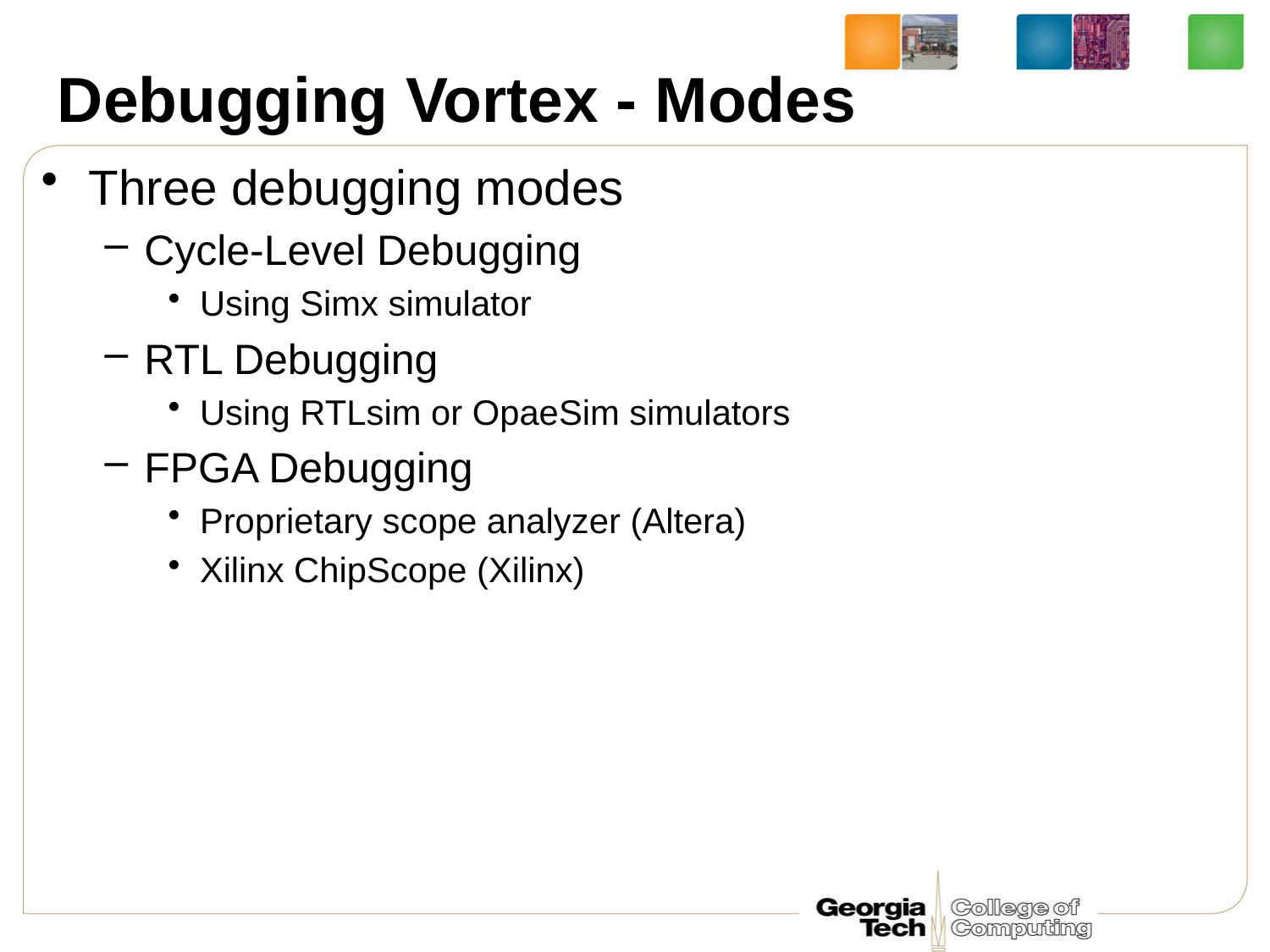

# Debugging Vortex - Modes
Three debugging modes
Cycle-Level Debugging
Using Simx simulator
RTL Debugging
Using RTLsim or OpaeSim simulators
FPGA Debugging
Proprietary scope analyzer (Altera)
Xilinx ChipScope (Xilinx)